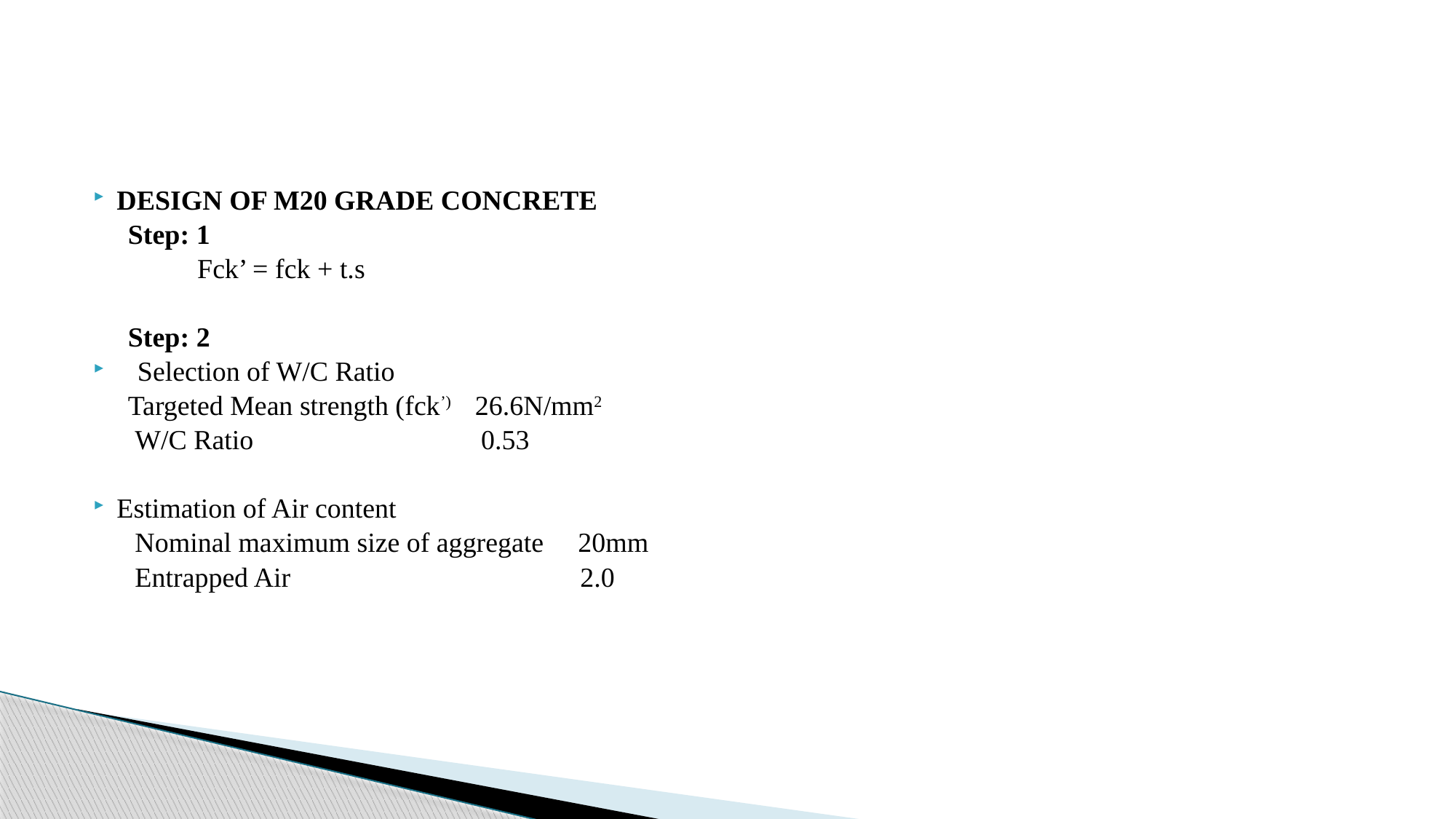

#
DESIGN OF M20 GRADE CONCRETE
     Step: 1
               Fck’ = fck + t.s

     Step: 2
   Selection of W/C Ratio
     Targeted Mean strength (fck’)      26.6N/mm2
      W/C Ratio                                 0.53

Estimation of Air content
      Nominal maximum size of aggregate     20mm
      Entrapped Air                                          2.0